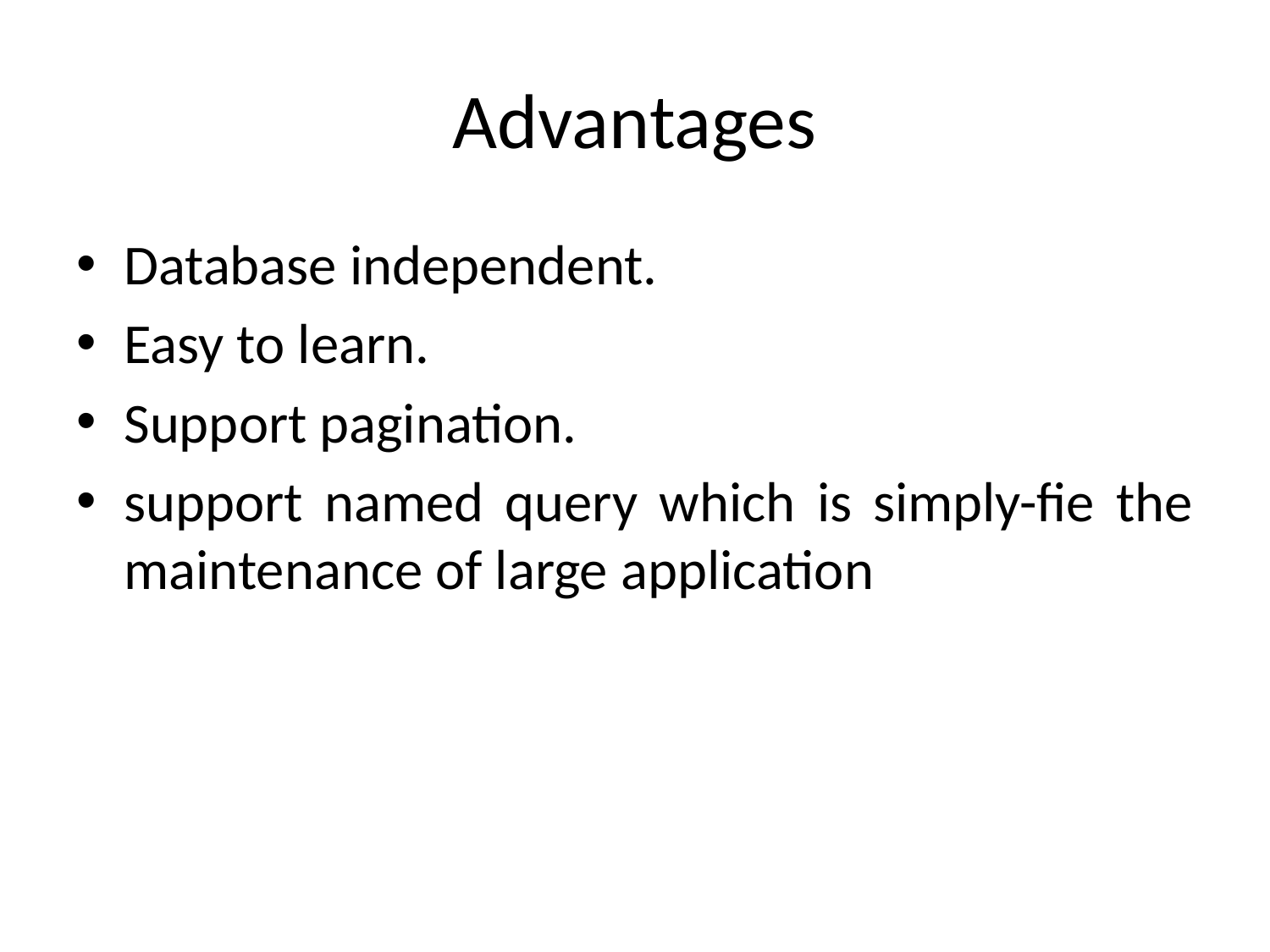

# Advantages
Database independent.
Easy to learn.
Support pagination.
support named query which is simply-fie the maintenance of large application